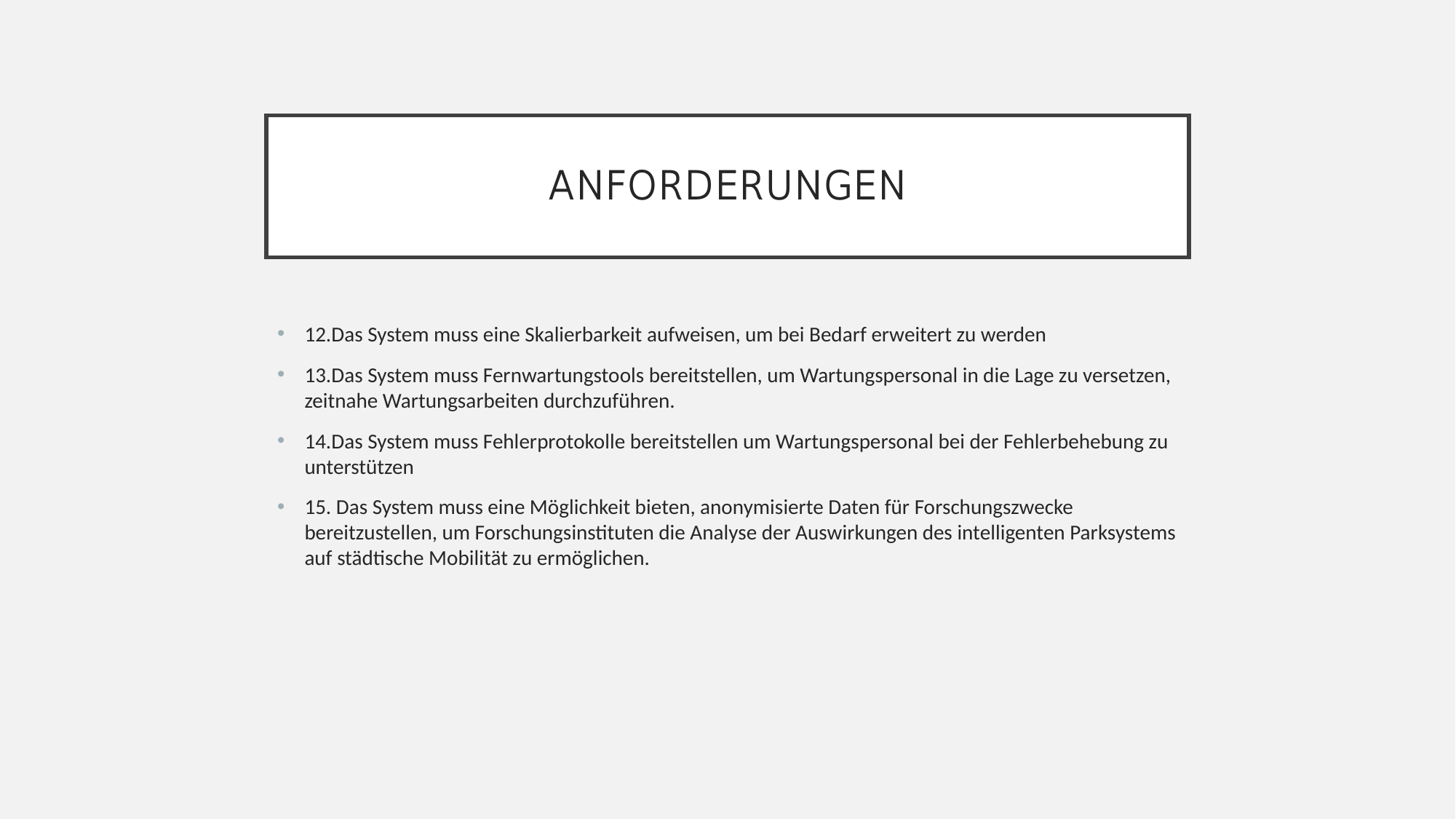

# ANFORDERUNGEN
12.Das System muss eine Skalierbarkeit aufweisen, um bei Bedarf erweitert zu werden
13.Das System muss Fernwartungstools bereitstellen, um Wartungspersonal in die Lage zu versetzen, zeitnahe Wartungsarbeiten durchzuführen.
14.Das System muss Fehlerprotokolle bereitstellen um Wartungspersonal bei der Fehlerbehebung zu unterstützen
15. Das System muss eine Möglichkeit bieten, anonymisierte Daten für Forschungszwecke bereitzustellen, um Forschungsinstituten die Analyse der Auswirkungen des intelligenten Parksystems auf städtische Mobilität zu ermöglichen.